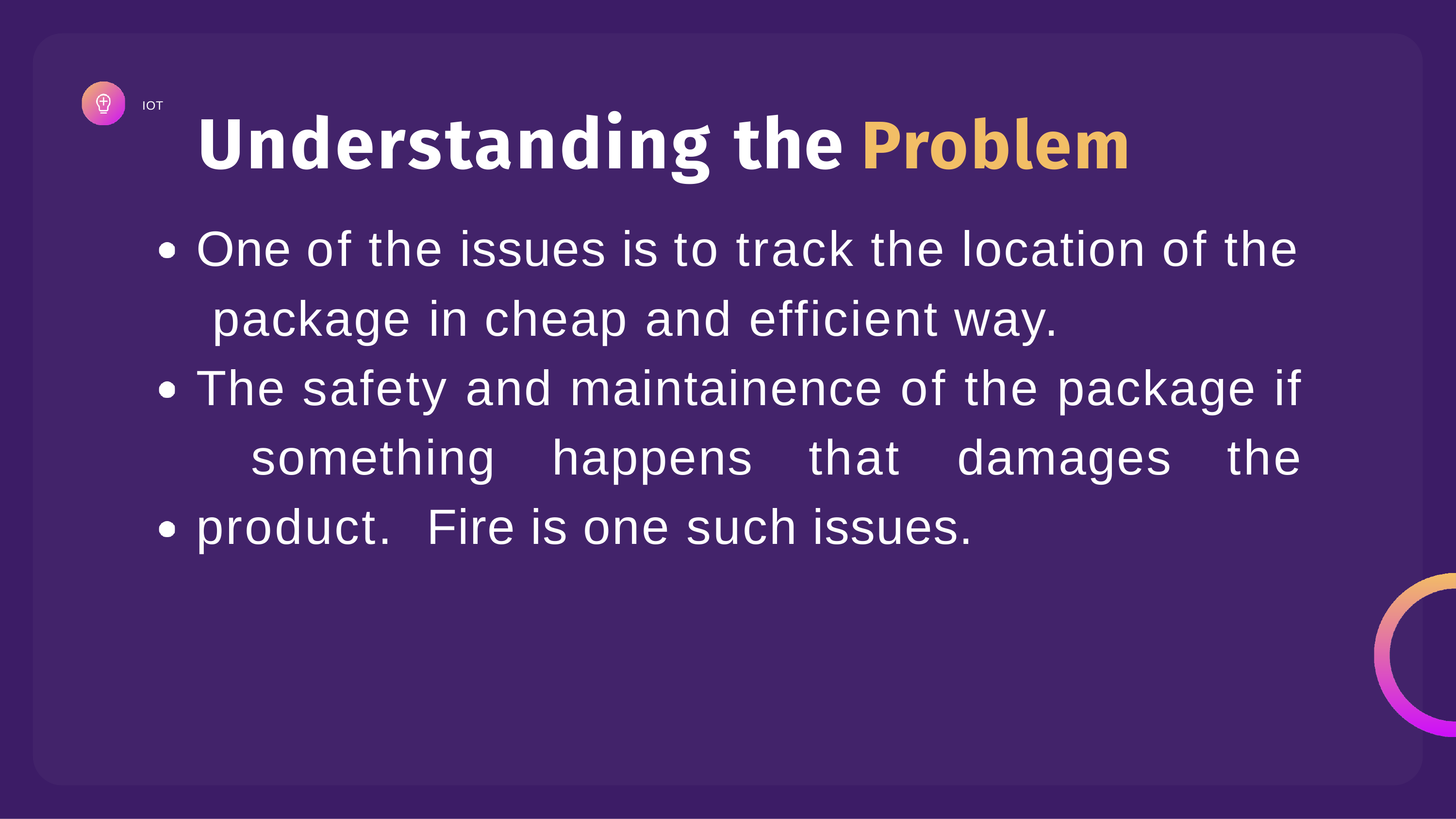

IOT
# Understanding the Problem
One of the issues is to track the location of the  package in cheap and efficient way.
The safety and maintainence of the package if  something happens that damages the product.  Fire is one such issues.